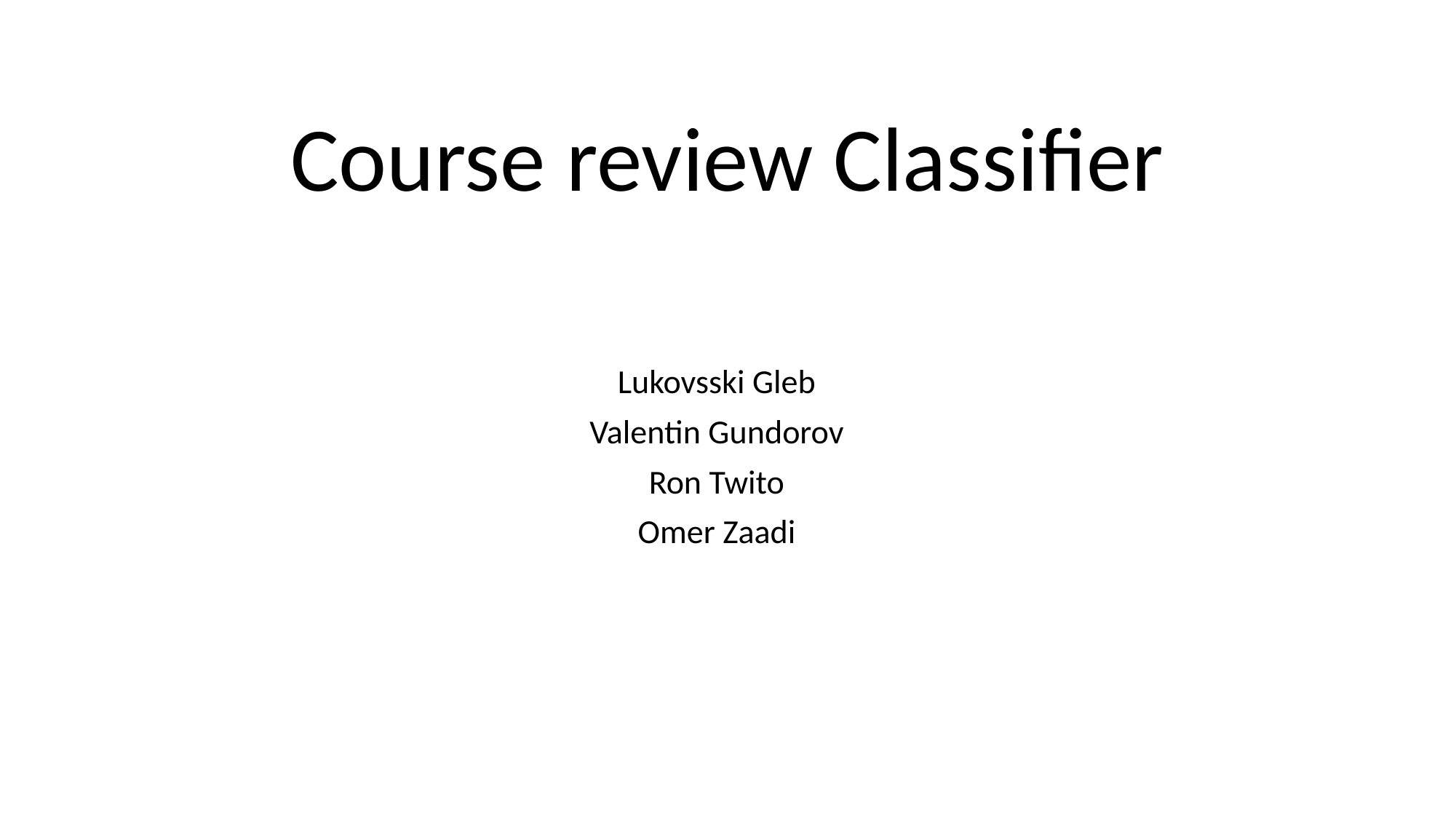

# Course review Classifier
Lukovsski Gleb
Valentin Gundorov
Ron Twito
Omer Zaadi